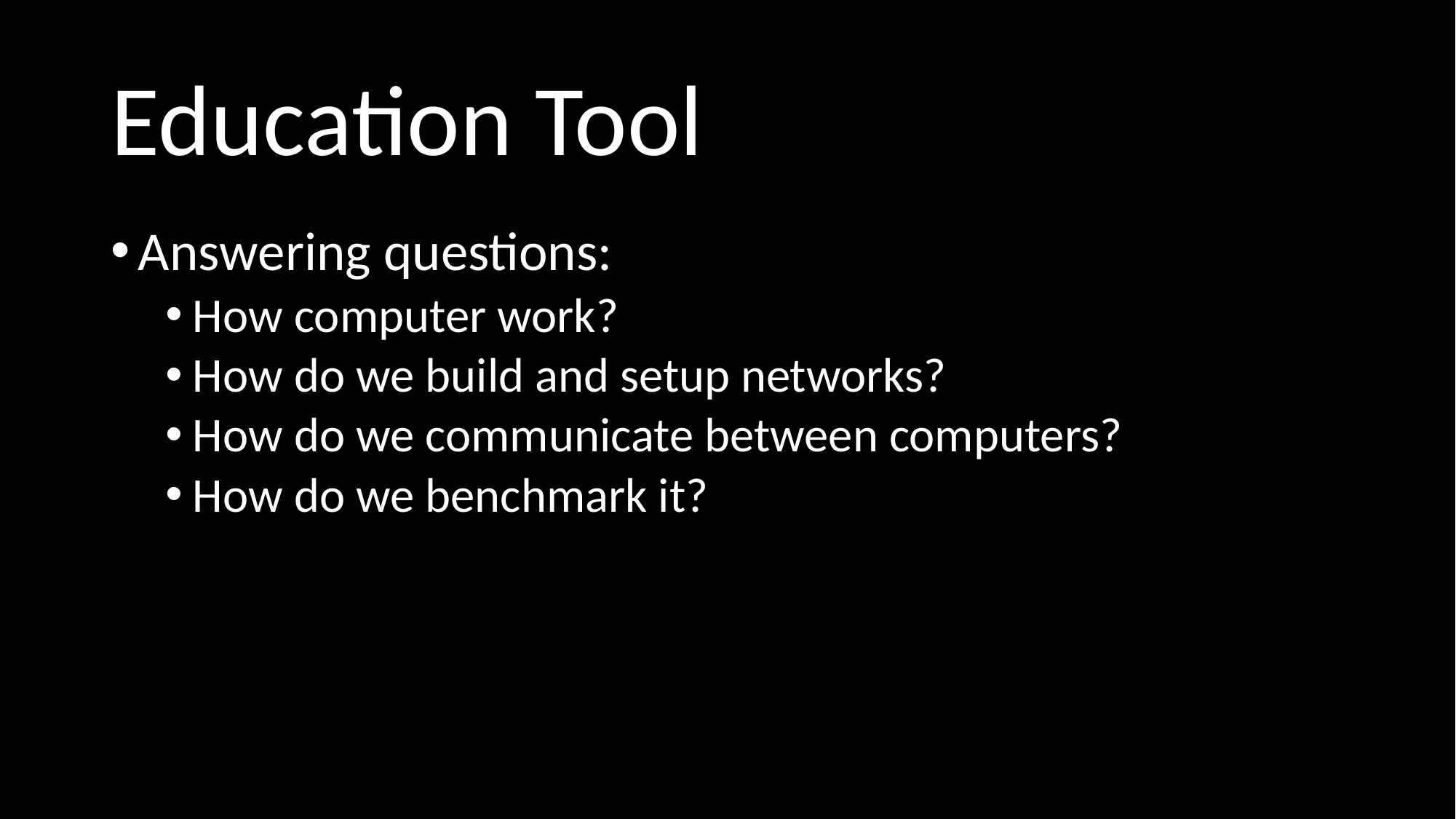

# Education Tool
Answering questions:
How computer work?
How do we build and setup networks?
How do we communicate between computers?
How do we benchmark it?